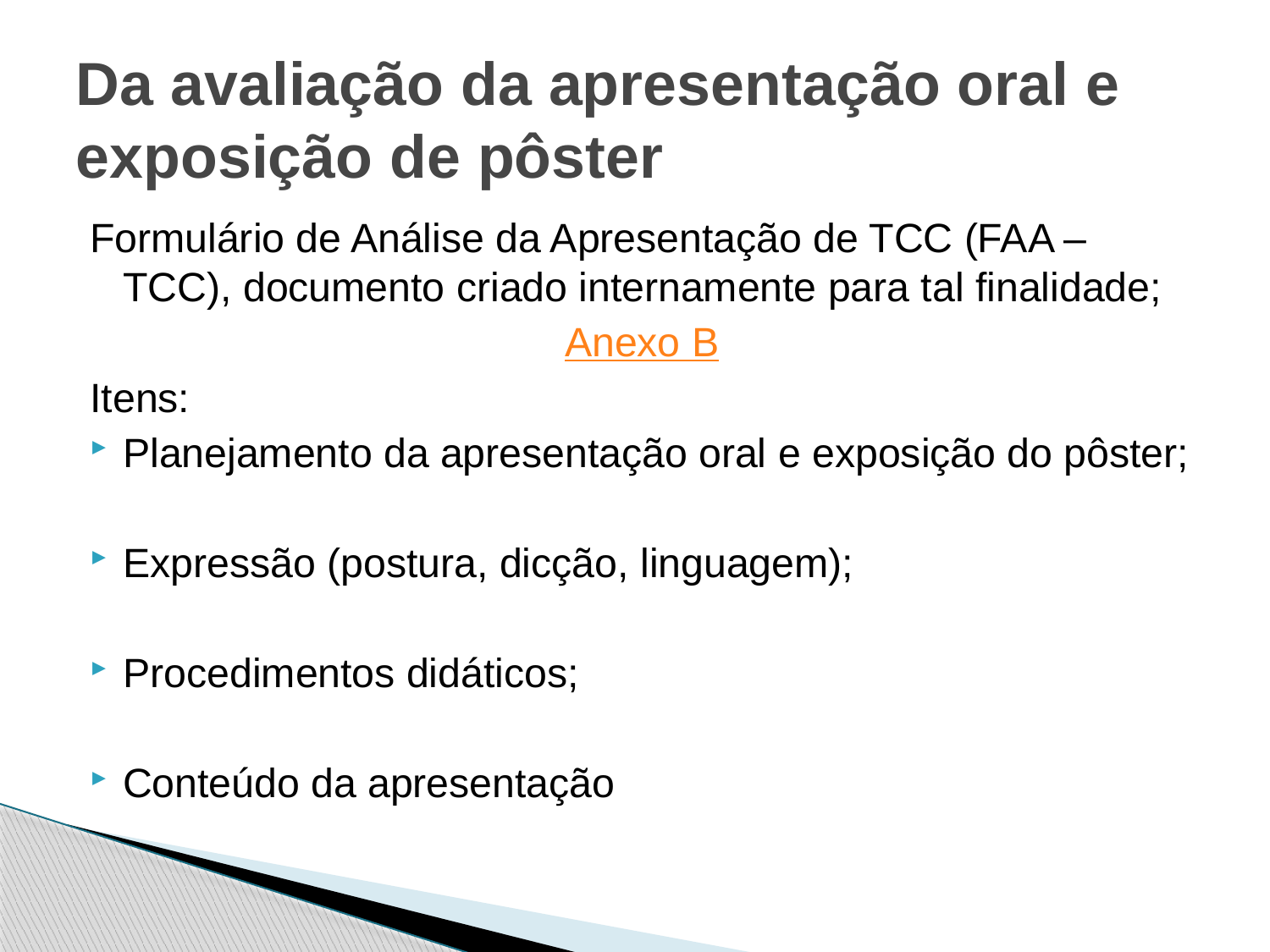

# Da avaliação da apresentação oral e exposição de pôster
Formulário de Análise da Apresentação de TCC (FAA – TCC), documento criado internamente para tal finalidade;
Anexo B
Itens:
Planejamento da apresentação oral e exposição do pôster;

Expressão (postura, dicção, linguagem);

Procedimentos didáticos;

Conteúdo da apresentação